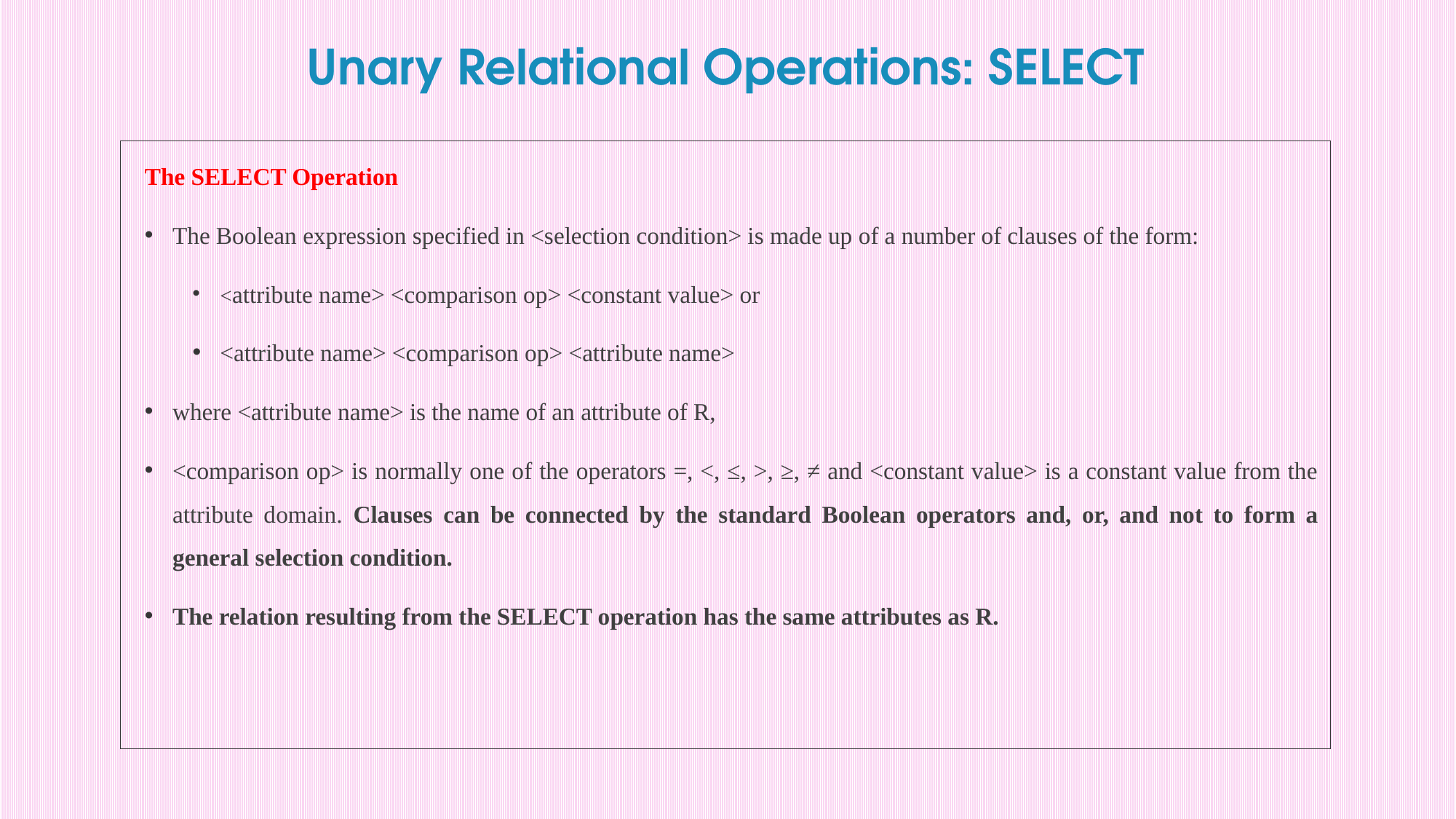

# Unary Relational Operations: SELECT
The SELECT Operation
The Boolean expression specified in <selection condition> is made up of a number of clauses of the form:
<attribute name> <comparison op> <constant value> or
<attribute name> <comparison op> <attribute name>
where <attribute name> is the name of an attribute of R,
<comparison op> is normally one of the operators =, <, ≤, >, ≥, ≠ and <constant value> is a constant value from the attribute domain. Clauses can be connected by the standard Boolean operators and, or, and not to form a general selection condition.
The relation resulting from the SELECT operation has the same attributes as R.